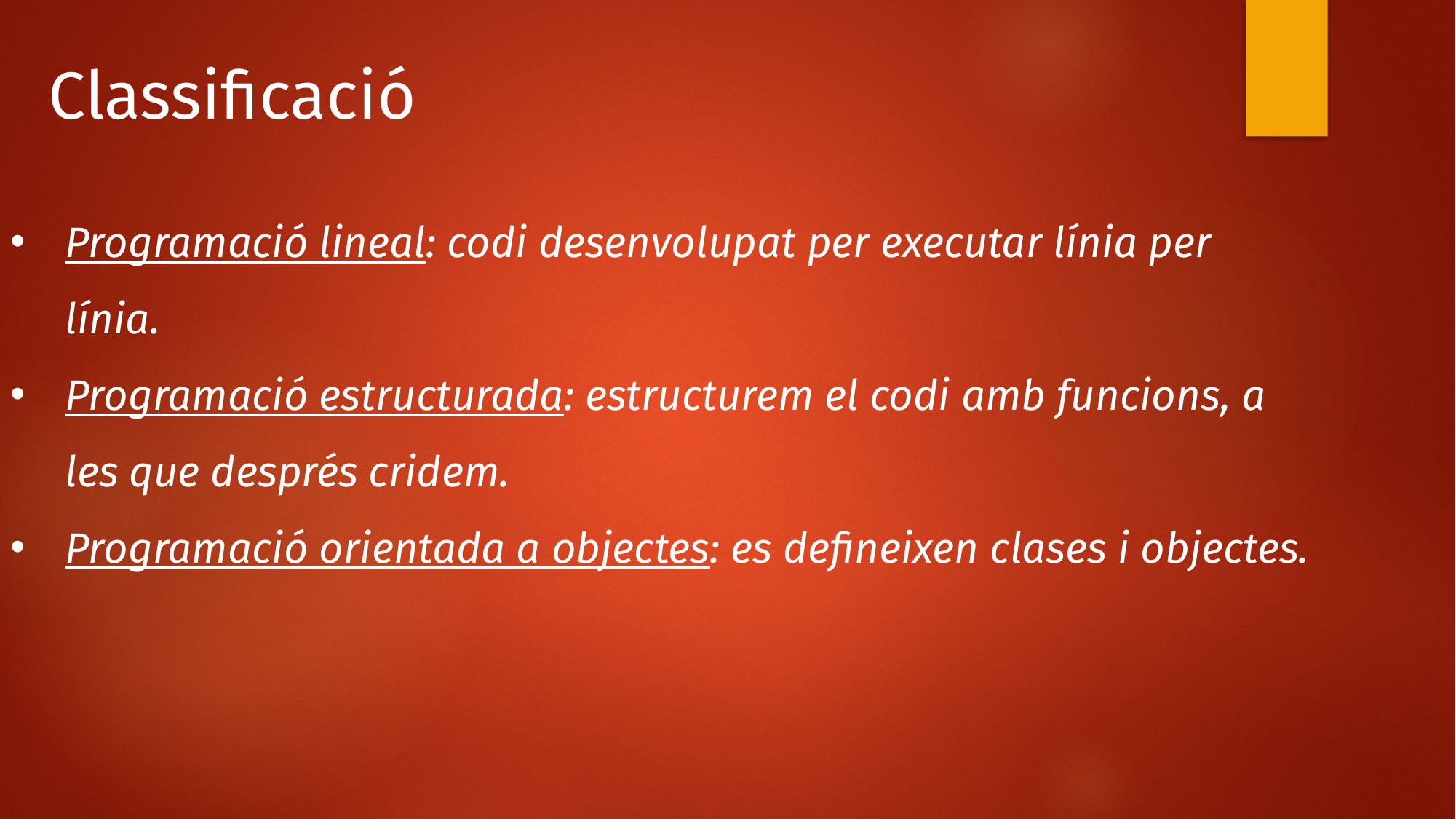

Classificació
Programació lineal: codi desenvolupat per executar línia per línia.
Programació estructurada: estructurem el codi amb funcions, a les que després cridem.
Programació orientada a objectes: es defineixen clases i objectes.